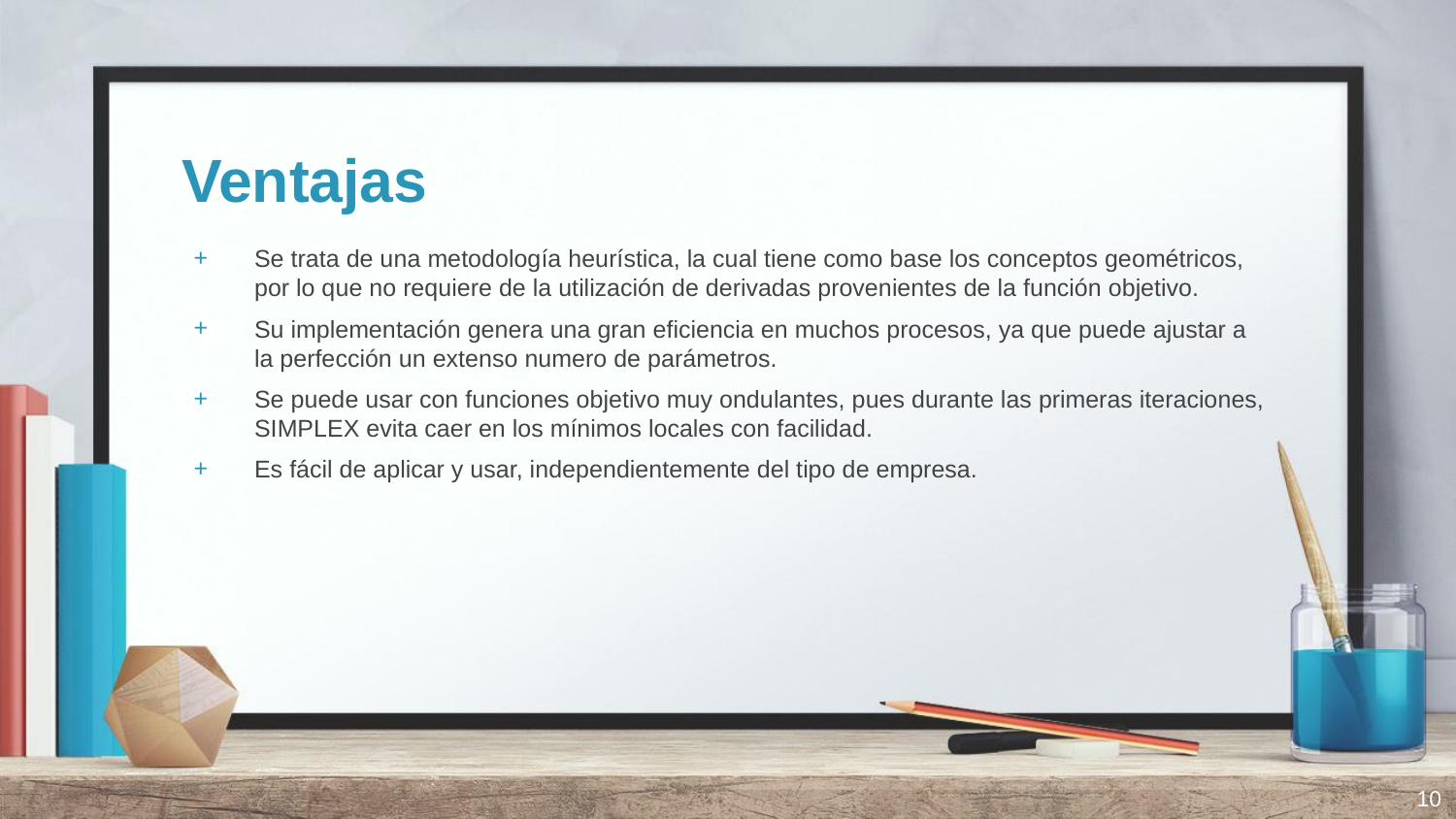

# Ventajas
Se trata de una metodología heurística, la cual tiene como base los conceptos geométricos, por lo que no requiere de la utilización de derivadas provenientes de la función objetivo.
Su implementación genera una gran eficiencia en muchos procesos, ya que puede ajustar a la perfección un extenso numero de parámetros.
Se puede usar con funciones objetivo muy ondulantes, pues durante las primeras iteraciones, SIMPLEX evita caer en los mínimos locales con facilidad.
Es fácil de aplicar y usar, independientemente del tipo de empresa.
10